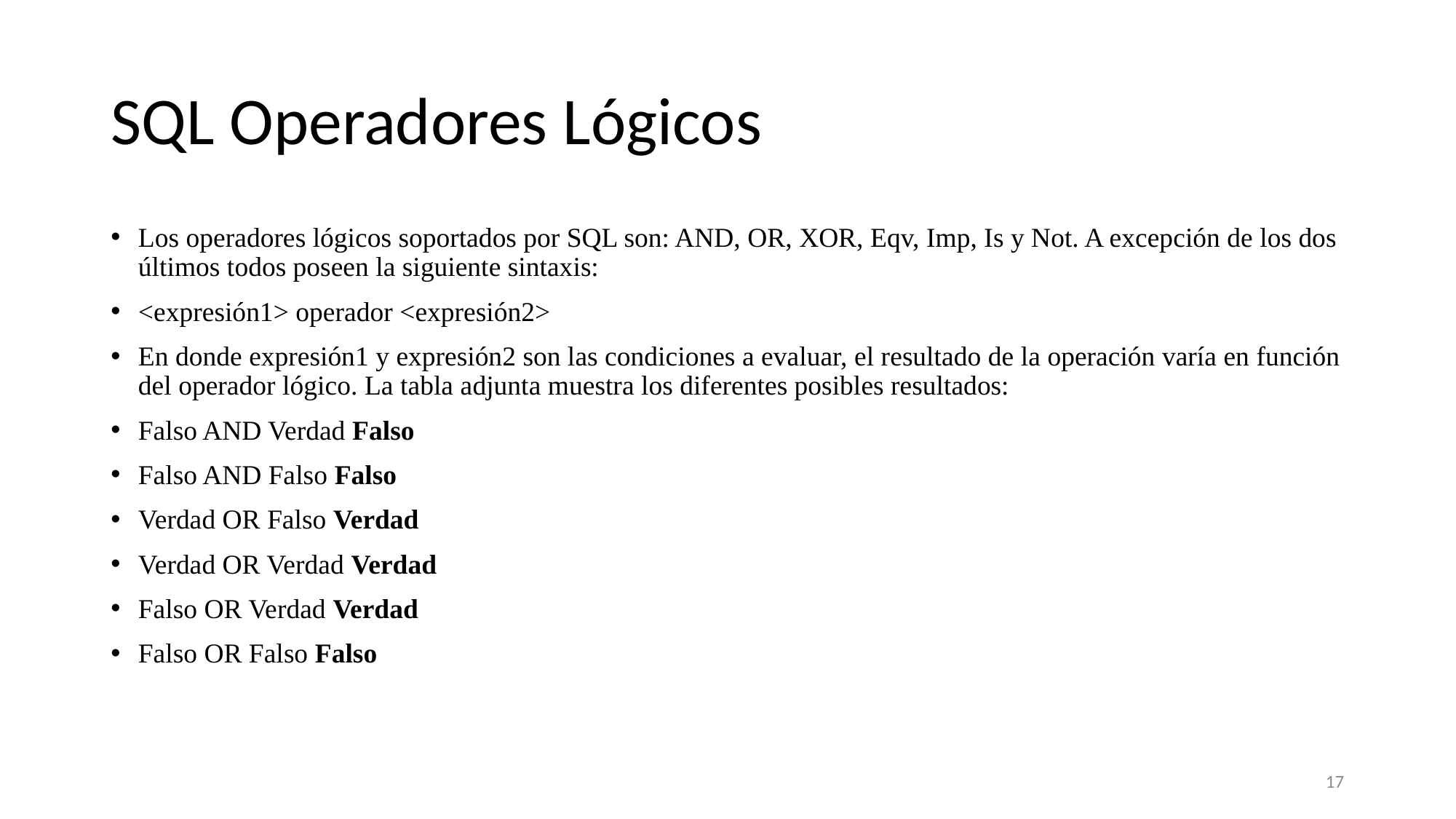

# SQL Operadores Lógicos
Los operadores lógicos soportados por SQL son: AND, OR, XOR, Eqv, Imp, Is y Not. A excepción de los dos últimos todos poseen la siguiente sintaxis:
<expresión1> operador <expresión2>
En donde expresión1 y expresión2 son las condiciones a evaluar, el resultado de la operación varía en función del operador lógico. La tabla adjunta muestra los diferentes posibles resultados:
Falso AND Verdad Falso
Falso AND Falso Falso
Verdad OR Falso Verdad
Verdad OR Verdad Verdad
Falso OR Verdad Verdad
Falso OR Falso Falso
17